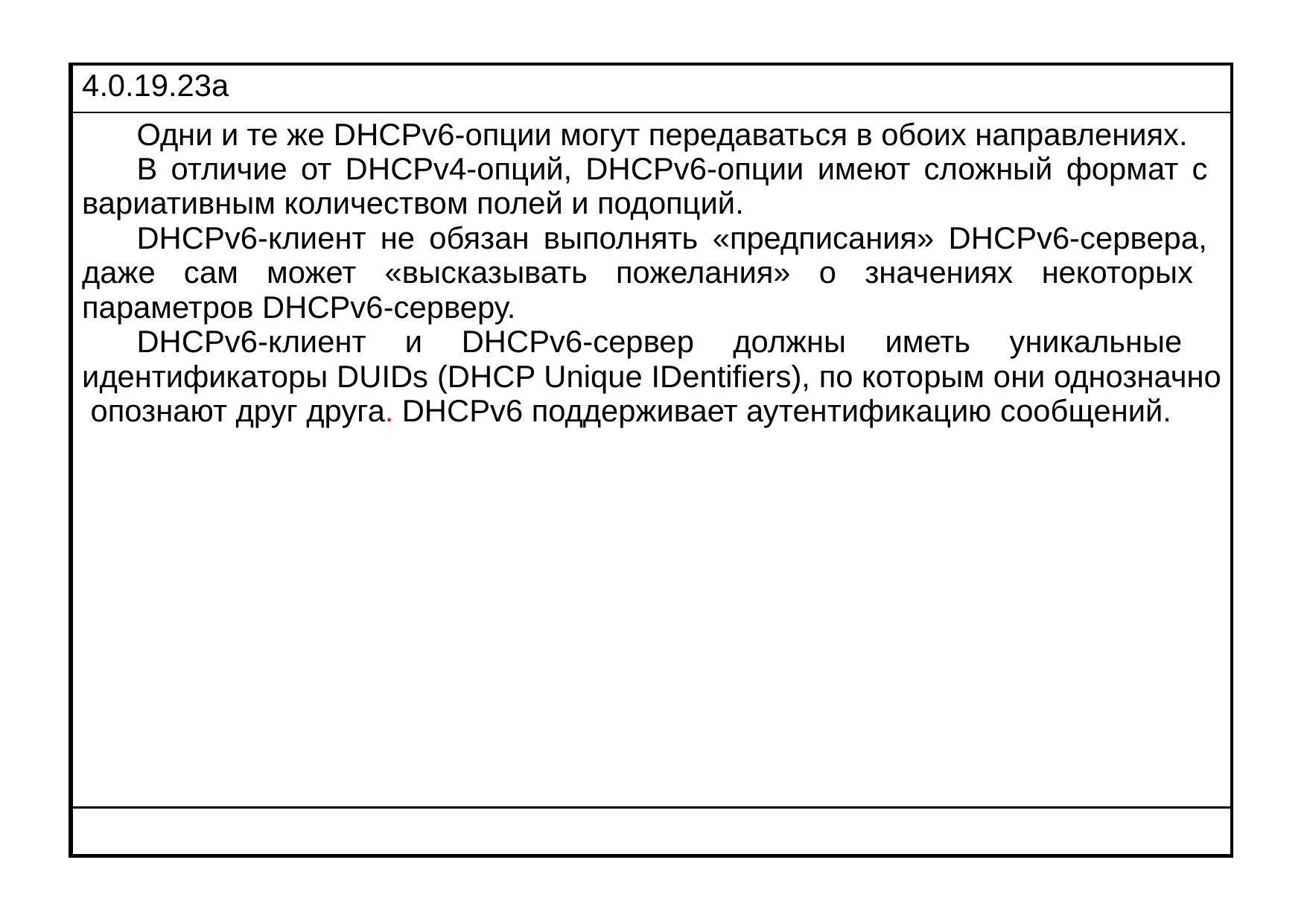

| 4.0.19.23a |
| --- |
| Одни и те же DHCPv6-опции могут передаваться в обоих направлениях. В отличие от DHCPv4-опций, DHCPv6-опции имеют сложный формат с вариативным количеством полей и подопций. DHCPv6-клиент не обязан выполнять «предписания» DHCPv6-сервера, даже сам может «высказывать пожелания» о значениях некоторых параметров DHCPv6-серверу. DHCPv6-клиент и DHCPv6-сервер должны иметь уникальные идентификаторы DUIDs (DHCP Unique IDentifiers), по которым они однозначно опознают друг друга. DHCPv6 поддерживает аутентификацию сообщений. |
|  |